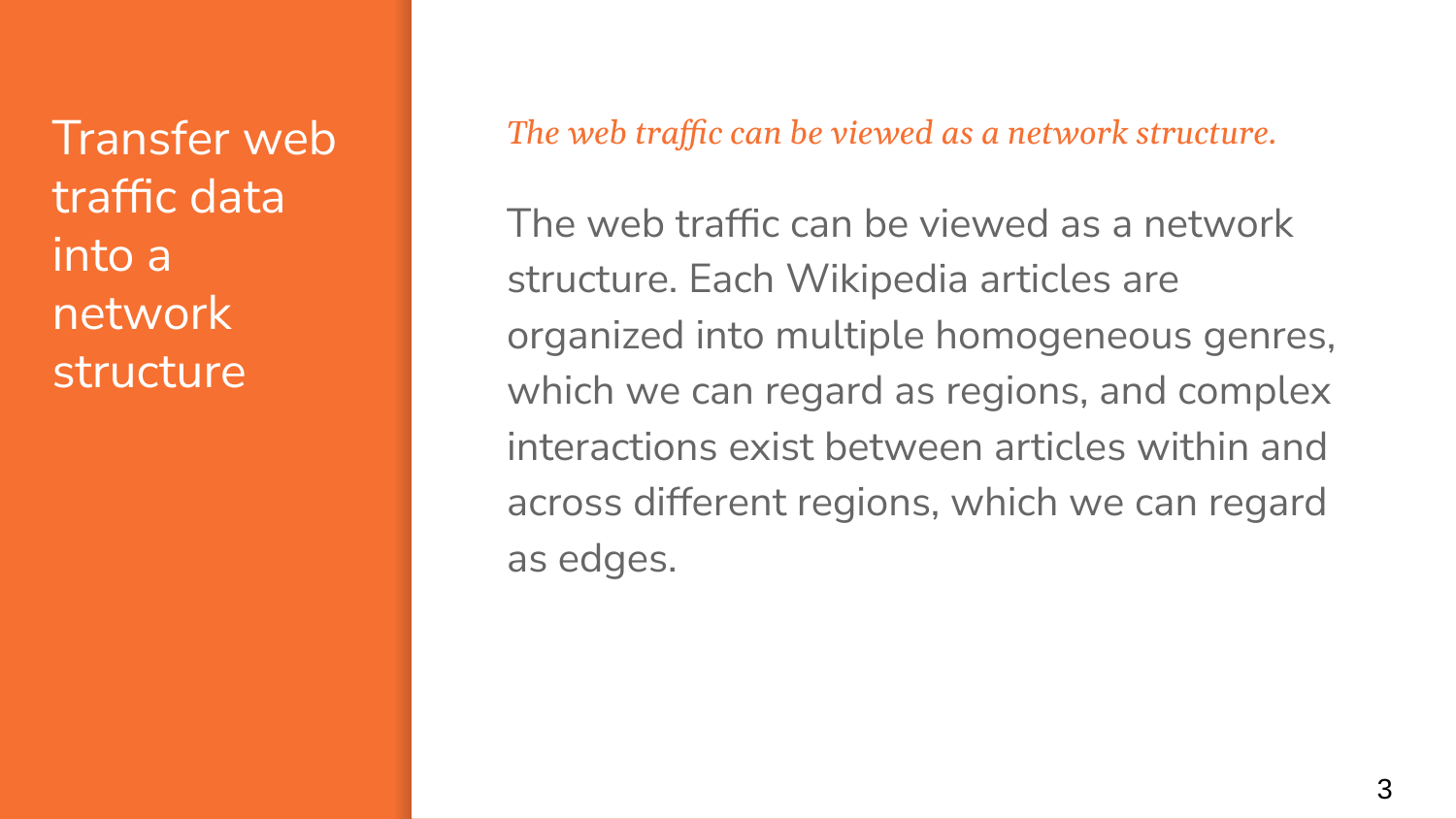

# Transfer web traffic data into a network structure
The web traffic can be viewed as a network structure.
The web traffic can be viewed as a network structure. Each Wikipedia articles are organized into multiple homogeneous genres, which we can regard as regions, and complex interactions exist between articles within and across different regions, which we can regard as edges.

3